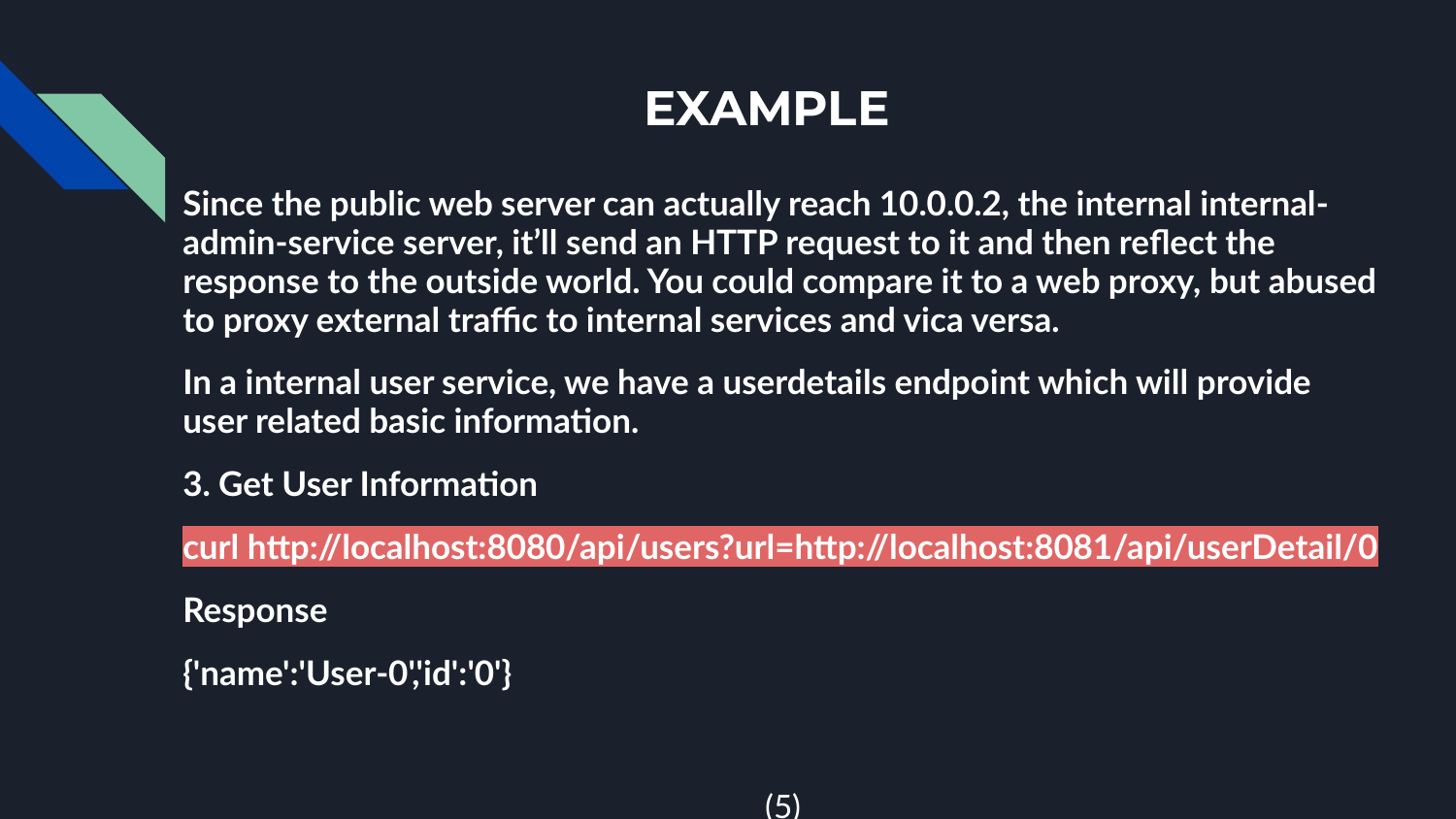

# EXAMPLE
Since the public web server can actually reach 10.0.0.2, the internal internal-admin-service server, it’ll send an HTTP request to it and then reflect the response to the outside world. You could compare it to a web proxy, but abused to proxy external traffic to internal services and vica versa.
In a internal user service, we have a userdetails endpoint which will provide user related basic information.
3. Get User Information
curl http://localhost:8080/api/users?url=http://localhost:8081/api/userDetail/0
Response
{'name':'User-0','id':'0'}

(5)